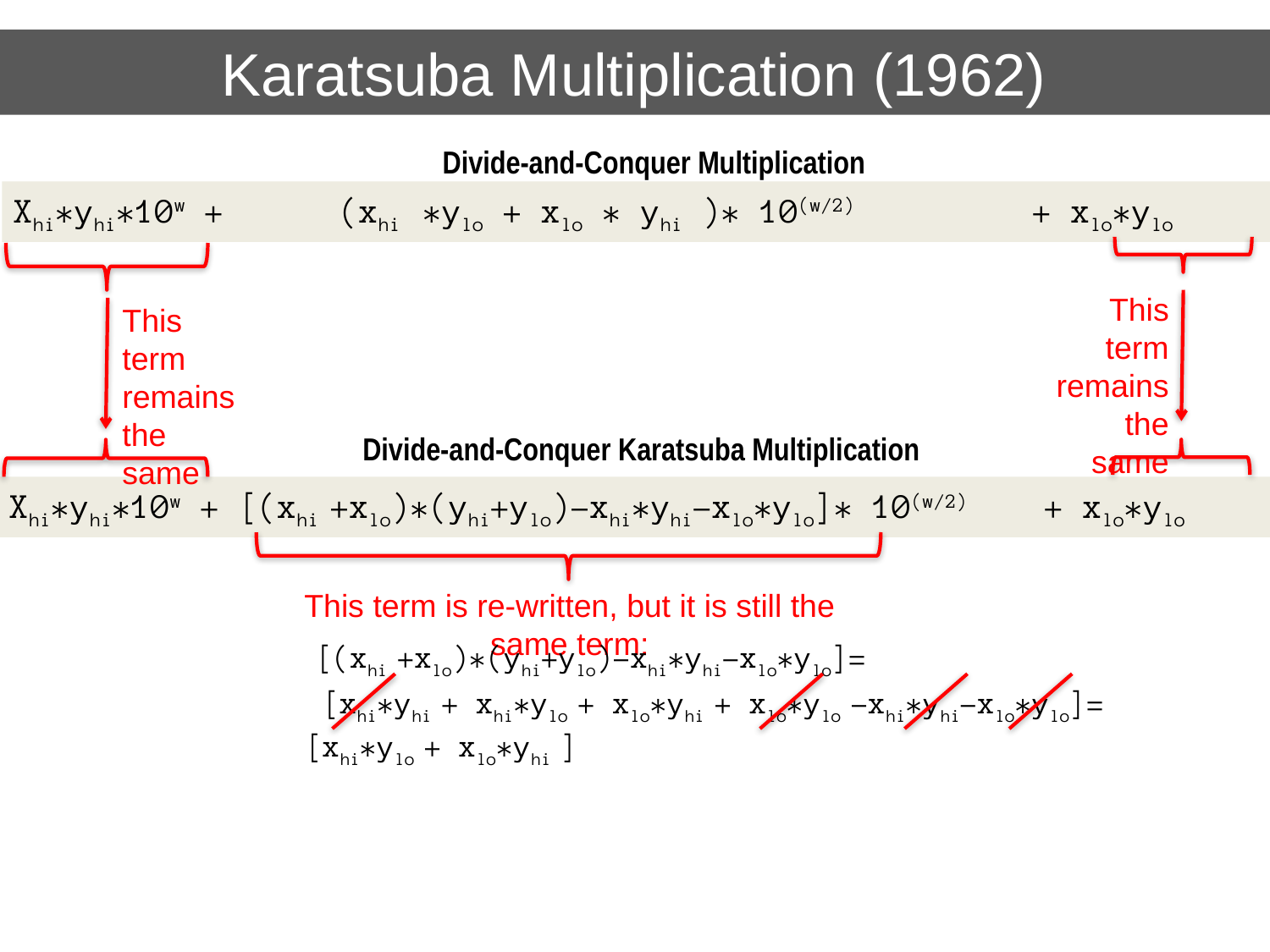

# Karatsuba Multiplication (1962)
Divide-and-Conquer Multiplication
Xhi*yhi*10w +      (xhi  *ylo + xlo * yhi )* 10(w/2)             + xlo*ylo

This term remains the same

This term remains the same

Divide-and-Conquer Karatsuba Multiplication
Xhi*yhi*10w + [(xhi +xlo)*(yhi+ylo)-xhi*yhi-xlo*ylo]* 10(w/2)    + xlo*ylo

This term is re-written, but it is still the same term:
[(xhi +xlo)*(yhi+ylo)-xhi*yhi-xlo*ylo]=
[xhi*yhi + xhi*ylo + xlo*yhi + xlo*ylo -xhi*yhi-xlo*ylo]=
[xhi*ylo + xlo*yhi ]